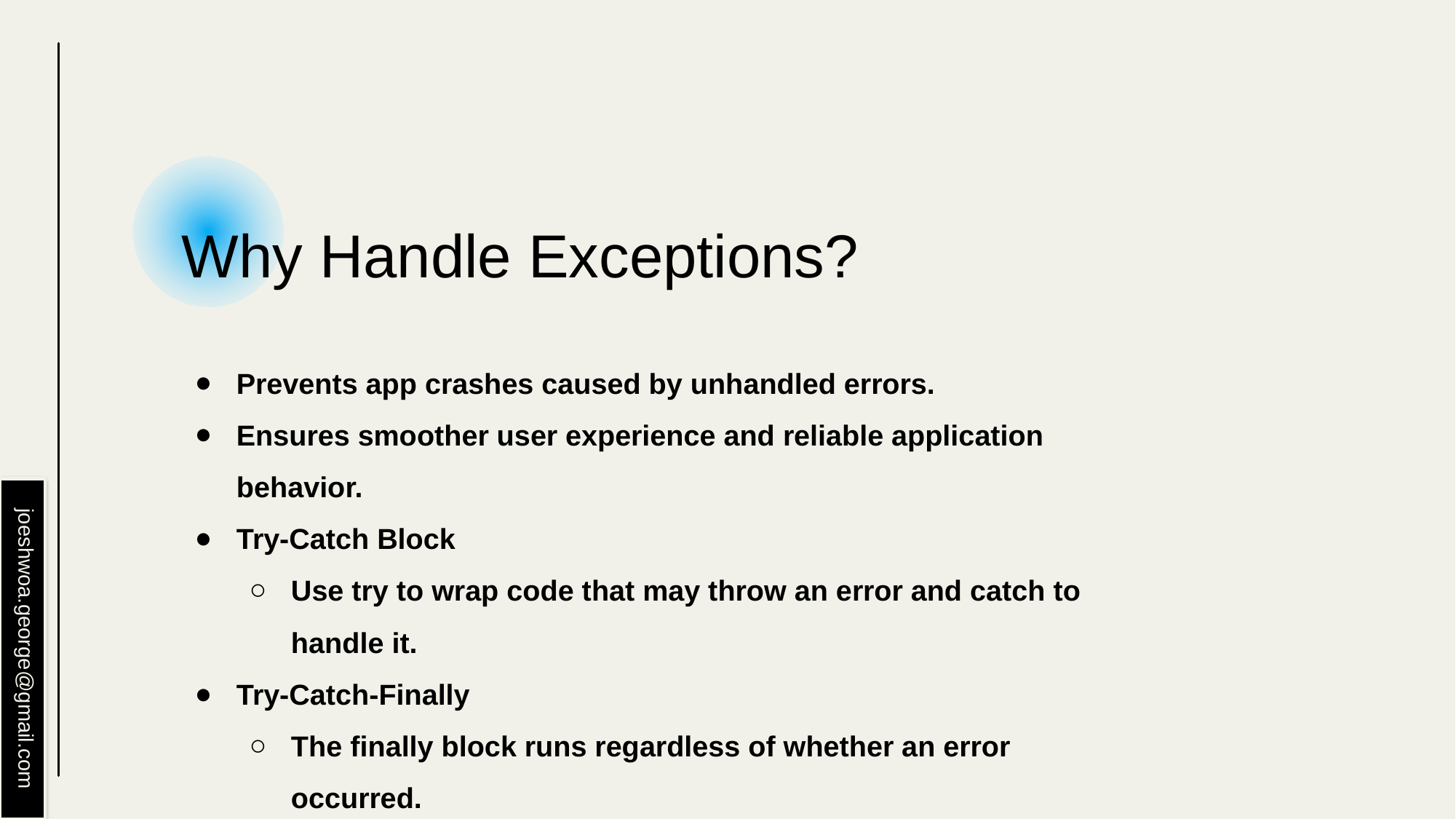

# Why Handle Exceptions?
Prevents app crashes caused by unhandled errors.
Ensures smoother user experience and reliable application behavior.
Try-Catch Block
Use try to wrap code that may throw an error and catch to handle it.
Try-Catch-Finally
The finally block runs regardless of whether an error occurred.
joeshwoa.george@gmail.com